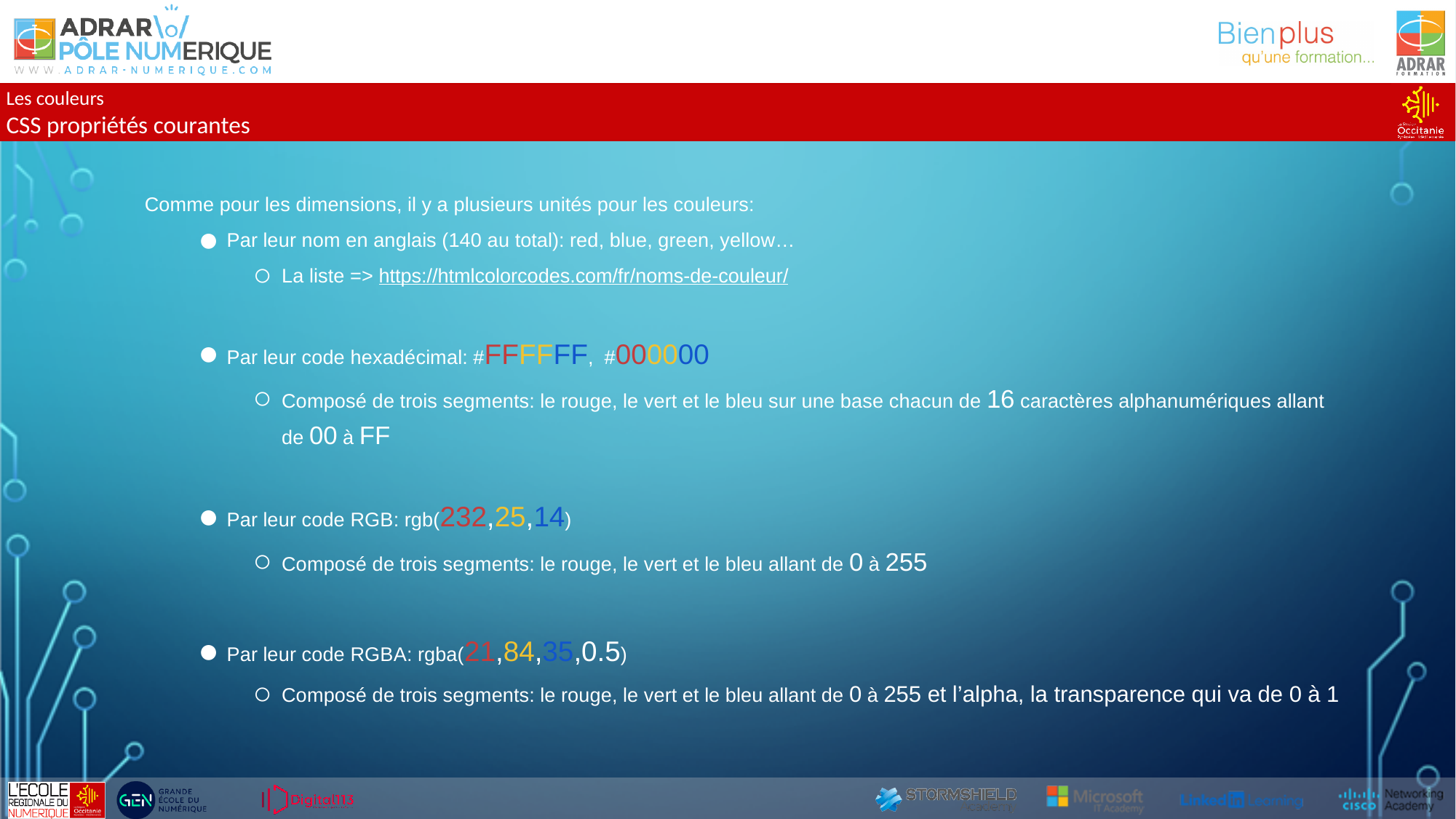

Les couleurs
CSS propriétés courantes
Comme pour les dimensions, il y a plusieurs unités pour les couleurs:
Par leur nom en anglais (140 au total): red, blue, green, yellow…
La liste => https://htmlcolorcodes.com/fr/noms-de-couleur/

Par leur code hexadécimal: #FFFFFF,  #000000
Composé de trois segments: le rouge, le vert et le bleu sur une base chacun de 16 caractères alphanumériques allant de 00 à FF

Par leur code RGB: rgb(232,25,14)
Composé de trois segments: le rouge, le vert et le bleu allant de 0 à 255

Par leur code RGBA: rgba(21,84,35,0.5)
Composé de trois segments: le rouge, le vert et le bleu allant de 0 à 255 et l’alpha, la transparence qui va de 0 à 1